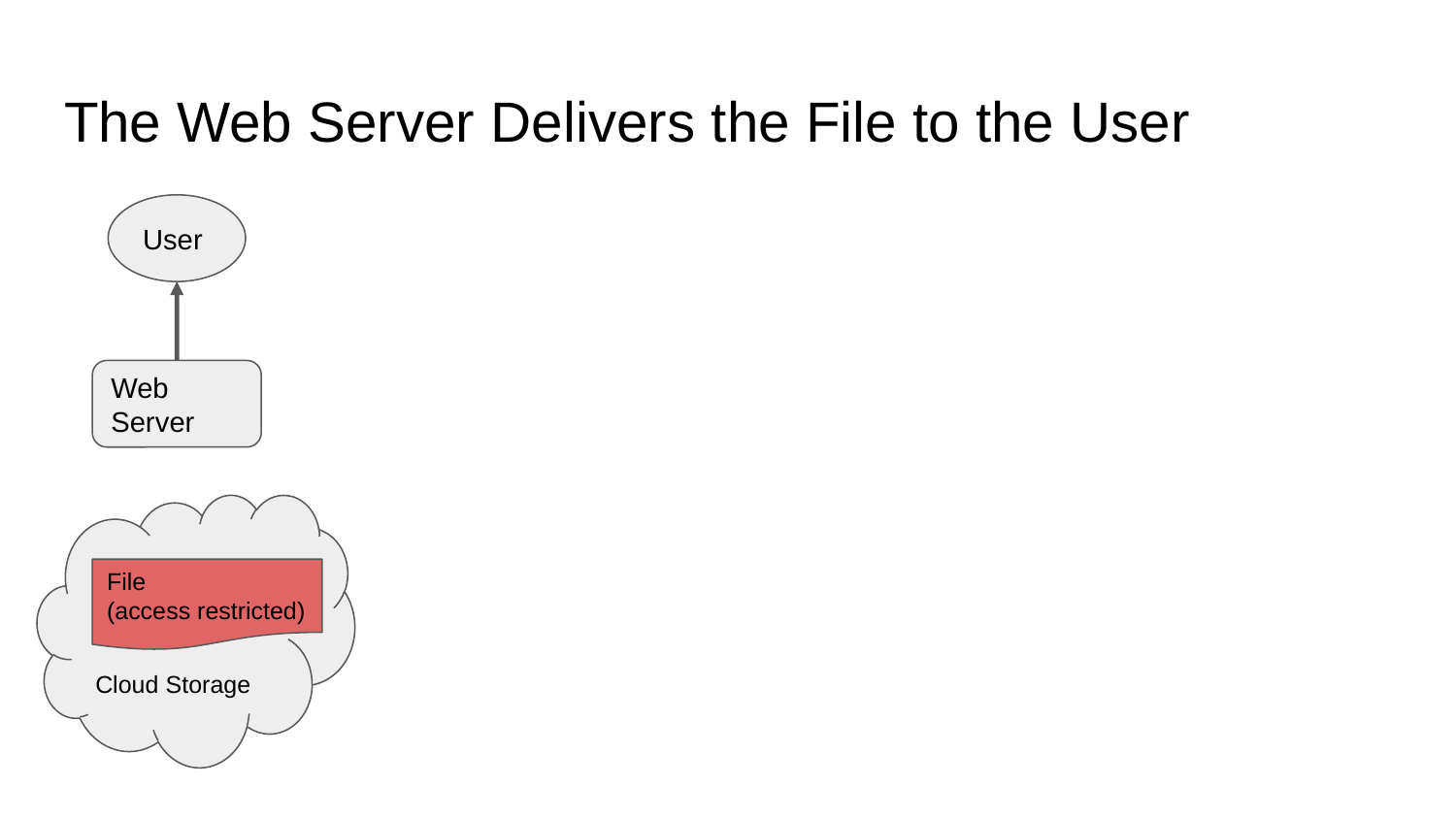

# The Web Server Delivers the File to the User
User
Web Server
Cloud Storage
File
(access restricted)